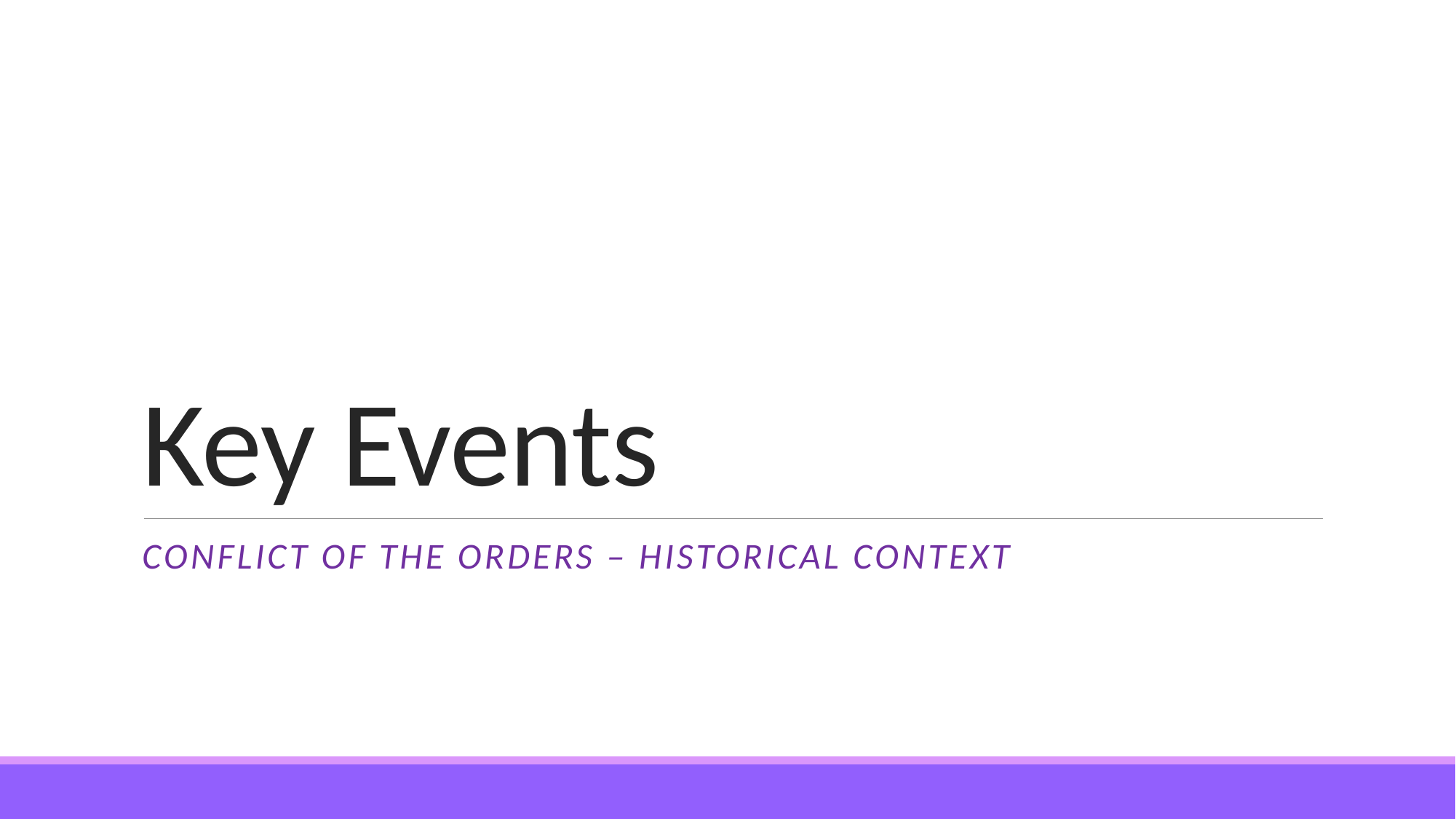

# Key Events
Conflict of the orders – historical context